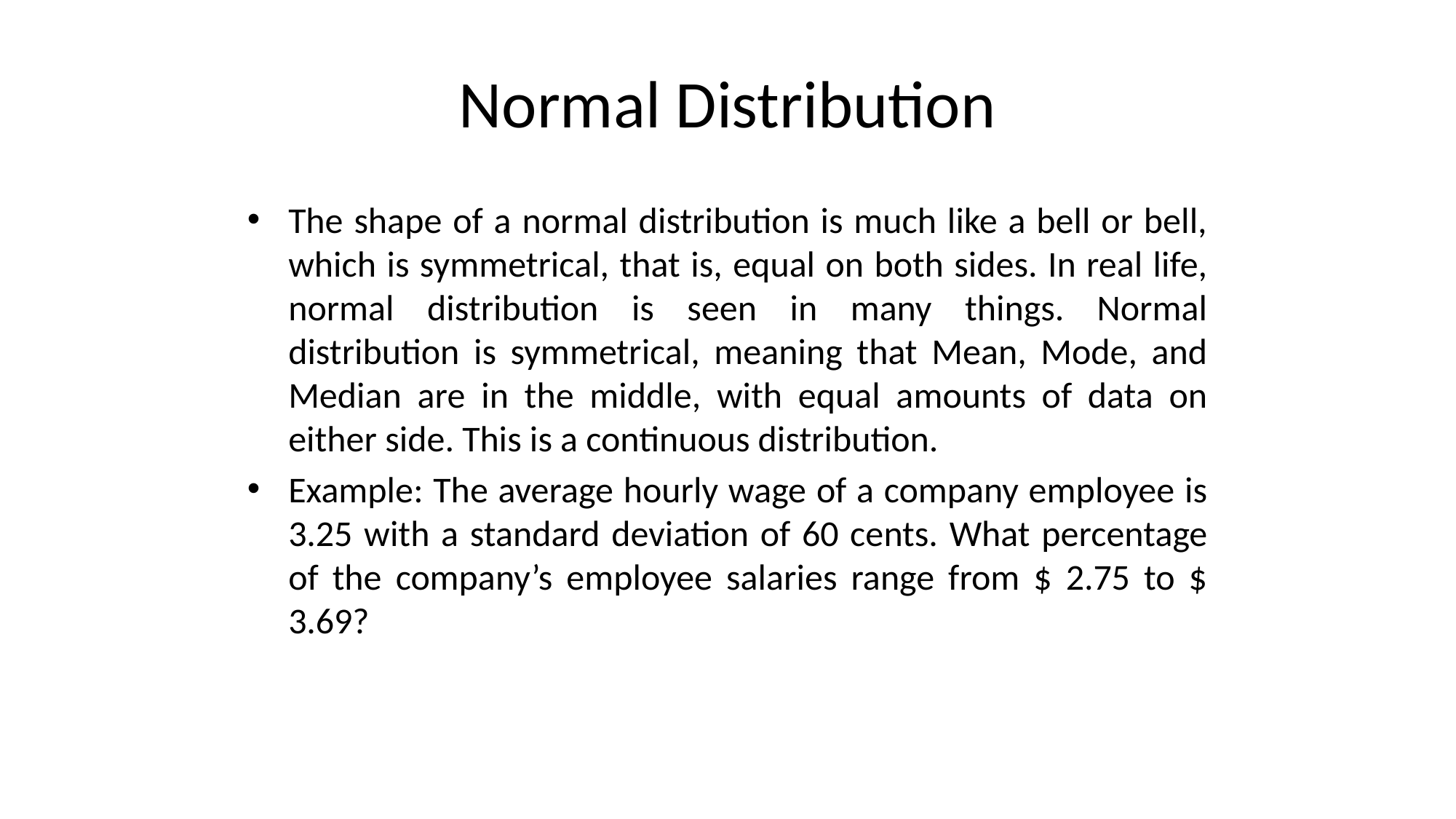

# Normal Distribution
The shape of a normal distribution is much like a bell or bell, which is symmetrical, that is, equal on both sides. In real life, normal distribution is seen in many things. Normal distribution is symmetrical, meaning that Mean, Mode, and Median are in the middle, with equal amounts of data on either side. This is a continuous distribution.
Example: The average hourly wage of a company employee is 3.25 with a standard deviation of 60 cents. What percentage of the company’s employee salaries range from $ 2.75 to $ 3.69?